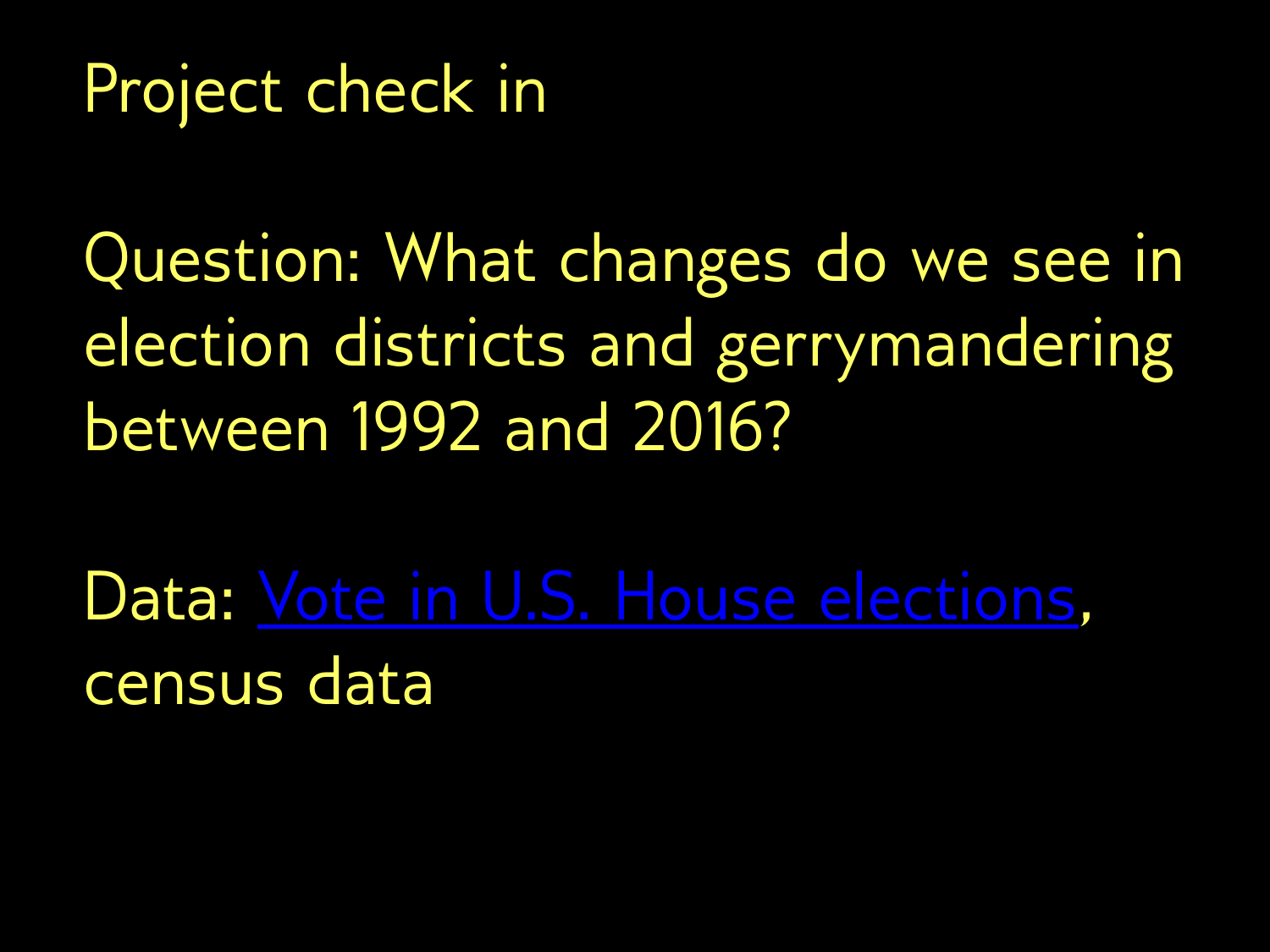

Project check in

Question: What changes do we see in election districts and gerrymandering between 1992 and 2016?

Data: Vote in U.S. House elections, census data